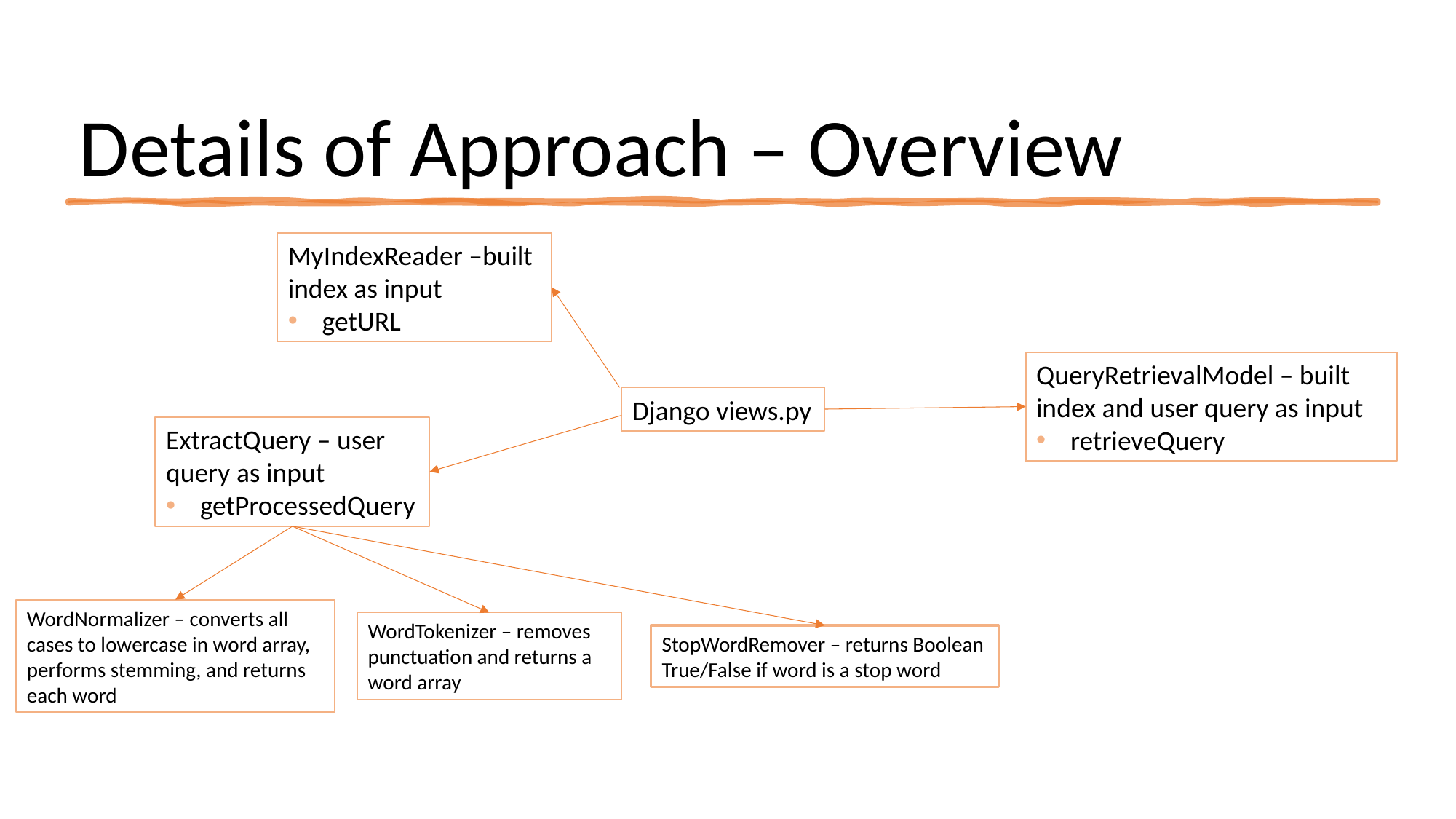

Details of Approach – Overview

MyIndexReader –built index as input
getURL
QueryRetrievalModel – built index and user query as input
retrieveQuery
Django views.py
ExtractQuery – user query as input
getProcessedQuery
WordNormalizer – converts all cases to lowercase in word array, performs stemming, and returns each word
WordTokenizer – removes punctuation and returns a word array
StopWordRemover – returns Boolean True/False if word is a stop word